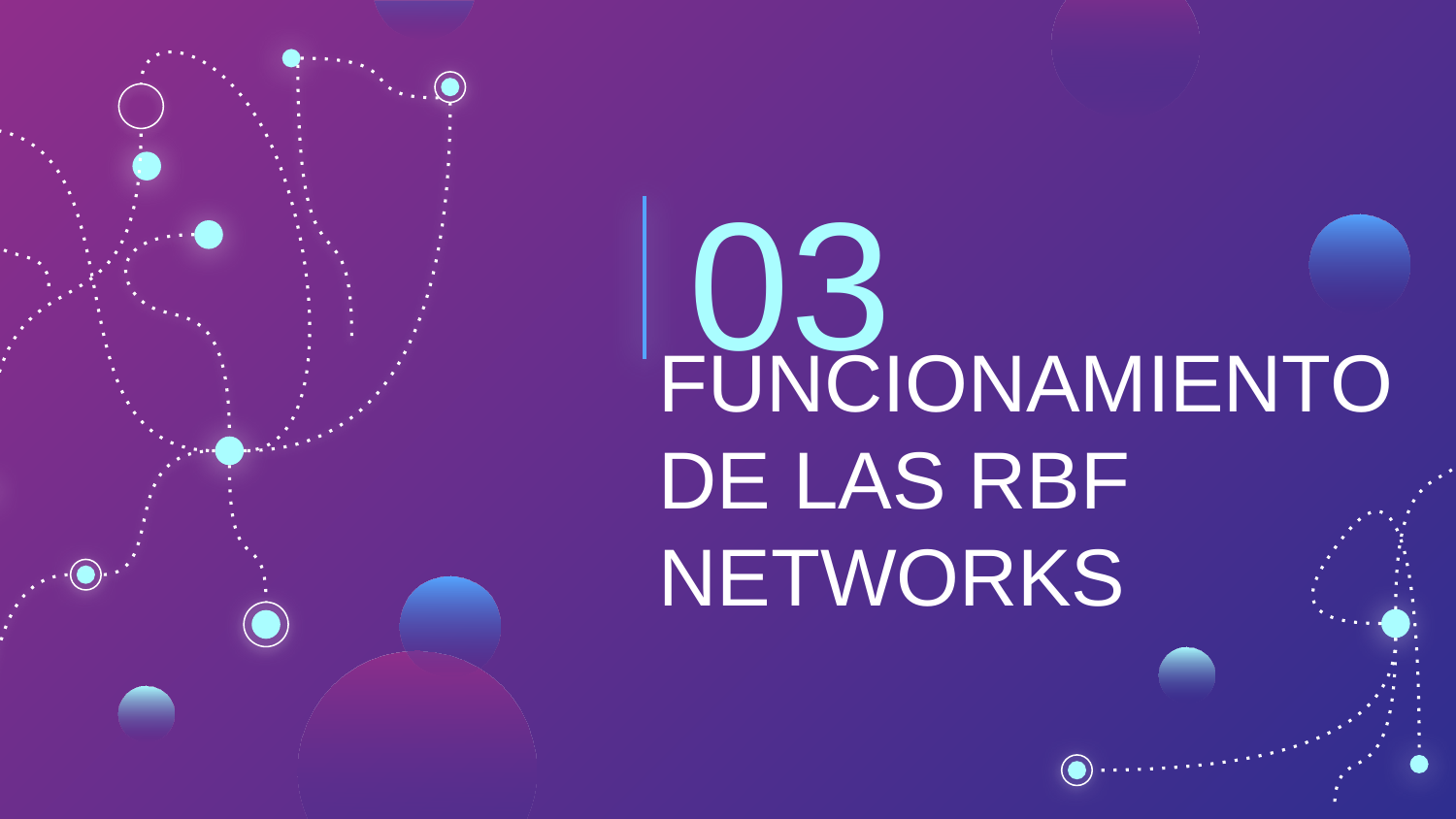

03
# FUNCIONAMIENTO DE LAS RBF NETWORKS